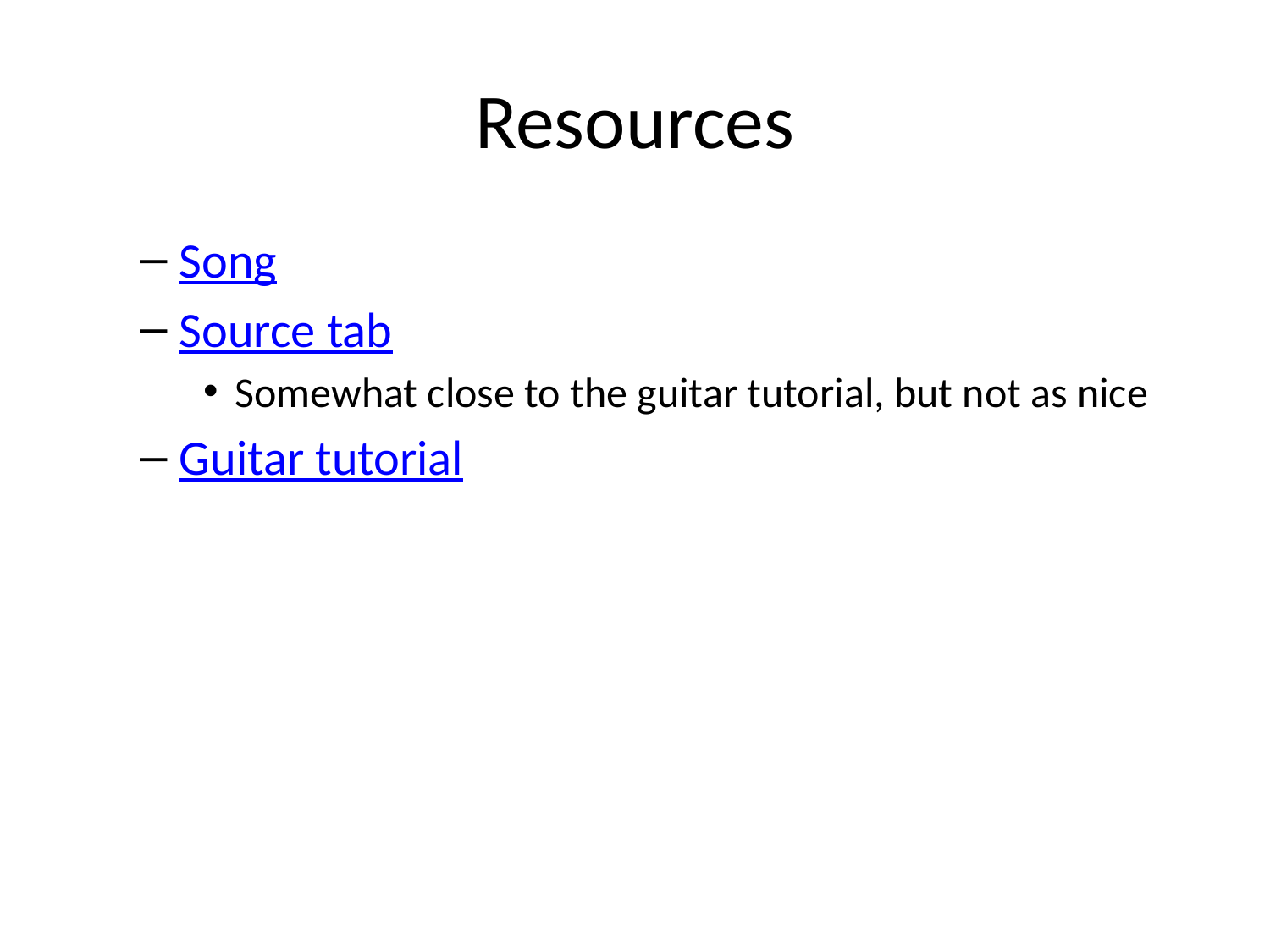

# Resources
Song
Source tab
Somewhat close to the guitar tutorial, but not as nice
Guitar tutorial